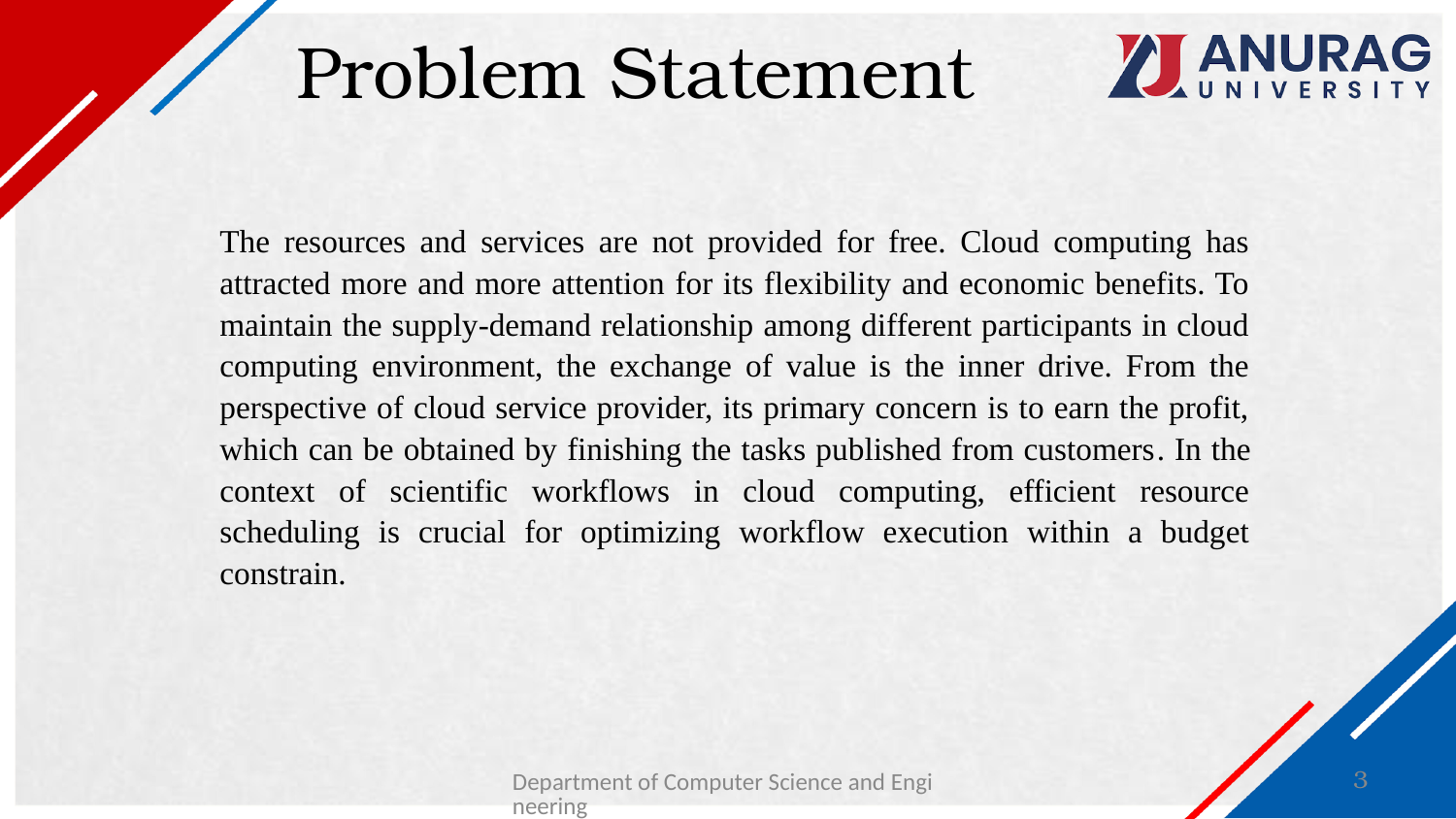

# Problem Statement
The resources and services are not provided for free. Cloud computing has attracted more and more attention for its flexibility and economic benefits. To maintain the supply-demand relationship among different participants in cloud computing environment, the exchange of value is the inner drive. From the perspective of cloud service provider, its primary concern is to earn the profit, which can be obtained by finishing the tasks published from customers. In the context of scientific workflows in cloud computing, efficient resource scheduling is crucial for optimizing workflow execution within a budget constrain.

Department of Computer Science and Engineering
3